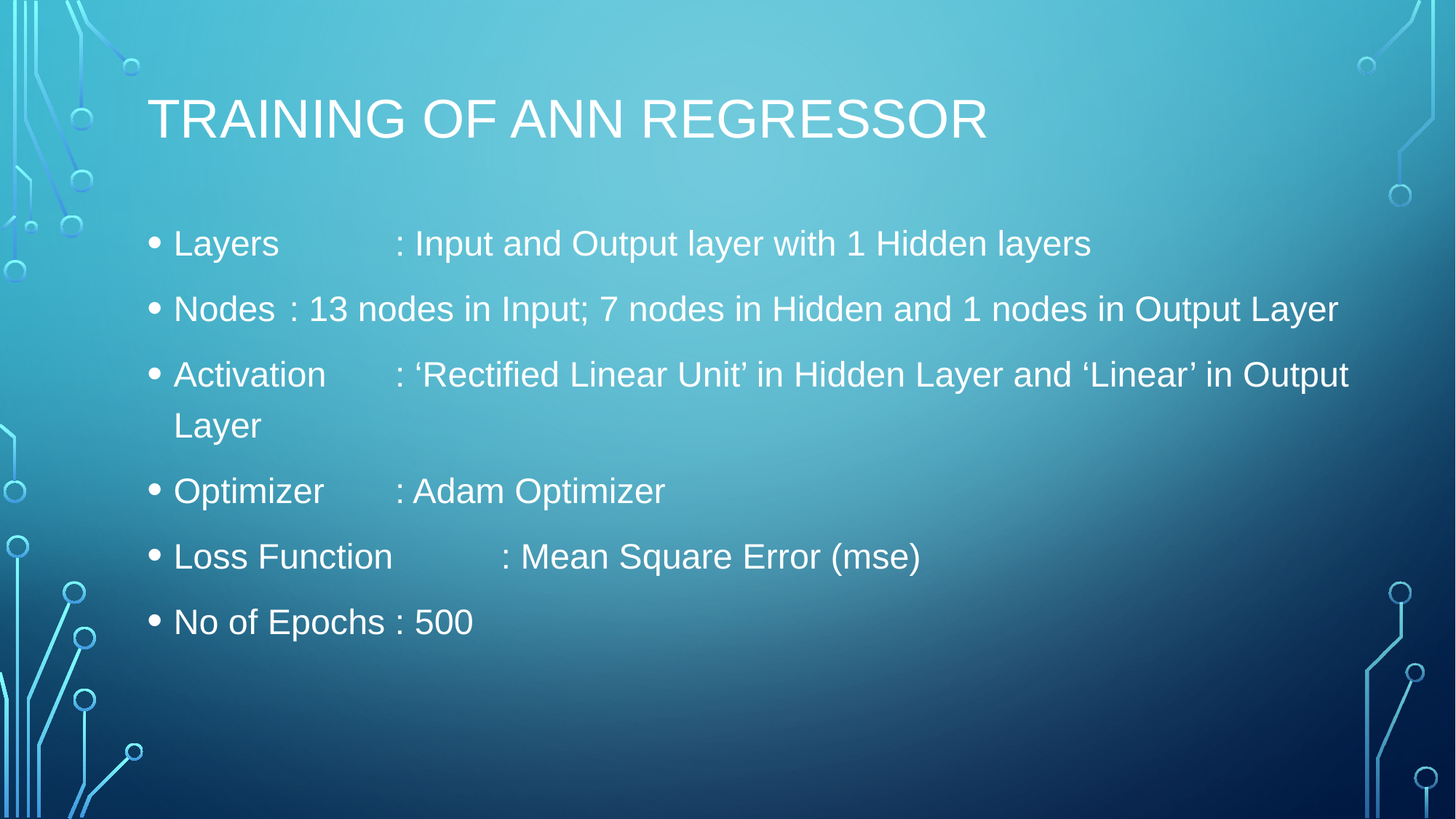

# Training of ANN Regressor
Layers	 : Input and Output layer with 1 Hidden layers
Nodes	 : 13 nodes in Input; 7 nodes in Hidden and 1 nodes in Output Layer
Activation	 : ‘Rectified Linear Unit’ in Hidden Layer and ‘Linear’ in Output Layer
Optimizer	 : Adam Optimizer
Loss Function	 : Mean Square Error (mse)
No of Epochs : 500